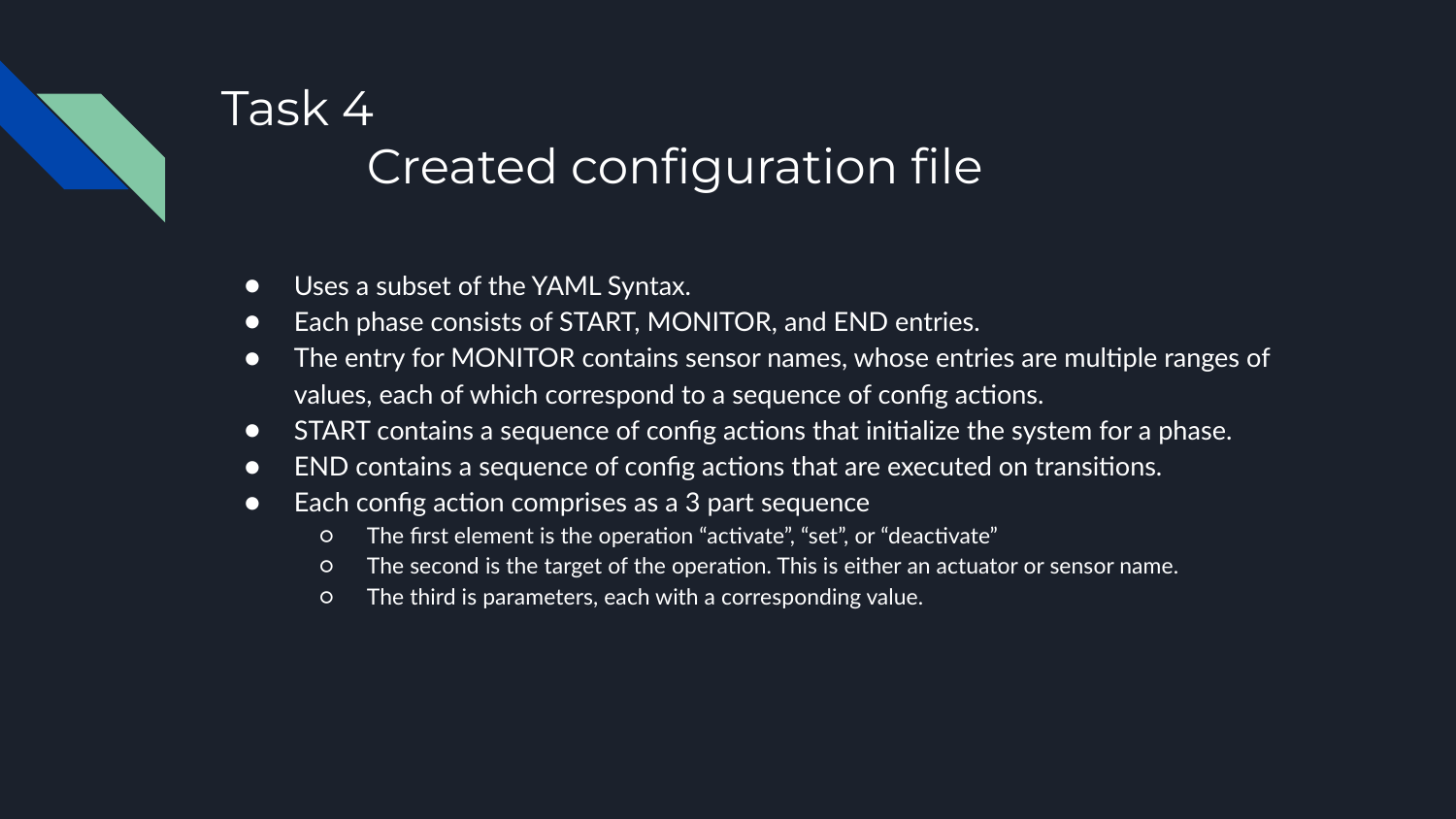

# Task 4
	Created configuration file
Uses a subset of the YAML Syntax.
Each phase consists of START, MONITOR, and END entries.
The entry for MONITOR contains sensor names, whose entries are multiple ranges of values, each of which correspond to a sequence of config actions.
START contains a sequence of config actions that initialize the system for a phase.
END contains a sequence of config actions that are executed on transitions.
Each config action comprises as a 3 part sequence
The first element is the operation “activate”, “set”, or “deactivate”
The second is the target of the operation. This is either an actuator or sensor name.
The third is parameters, each with a corresponding value.